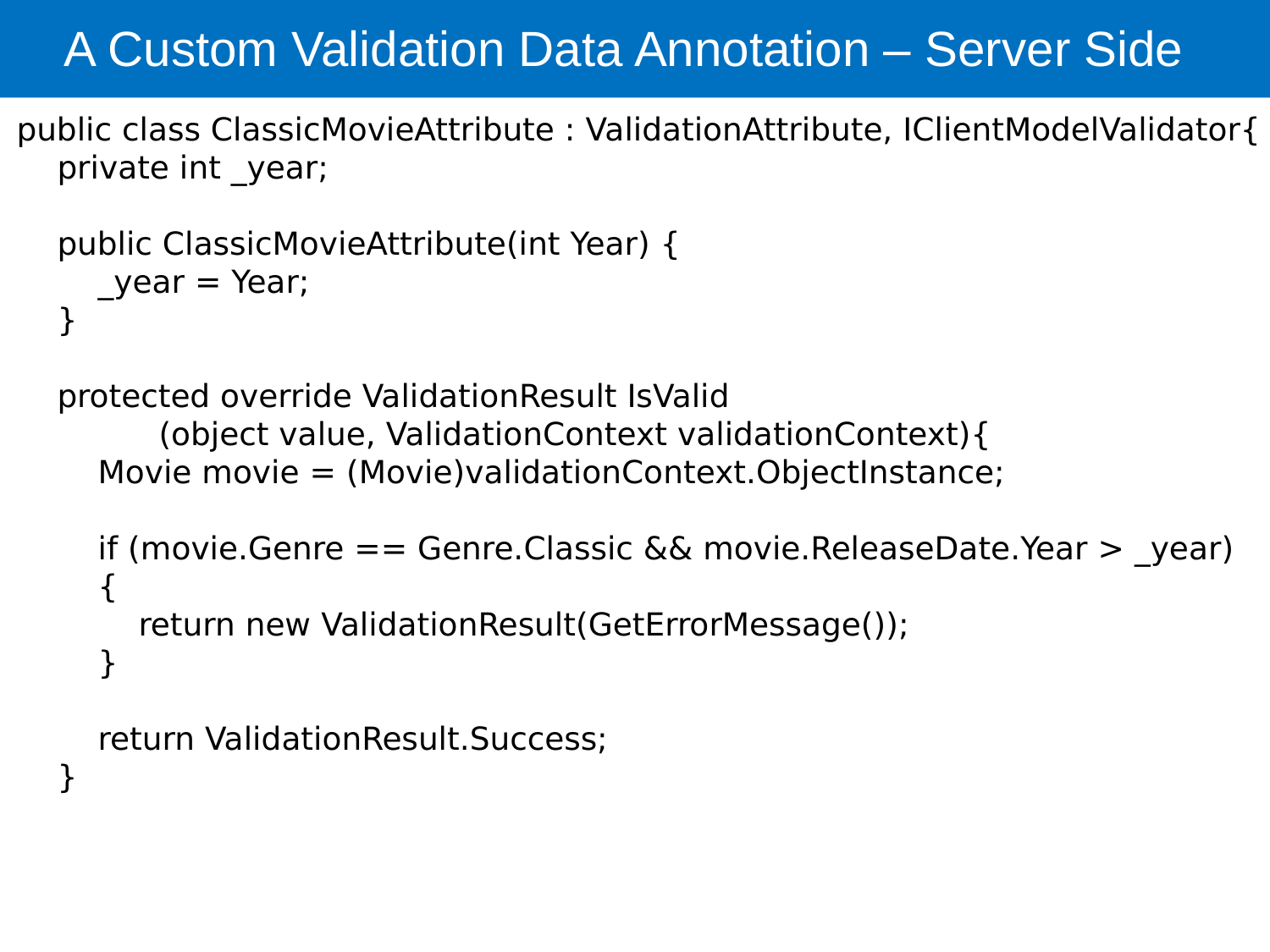

# A Custom Validation Data Annotation – Server Side
public class ClassicMovieAttribute : ValidationAttribute, IClientModelValidator{
    private int _year;

    public ClassicMovieAttribute(int Year) {
        _year = Year;
    }

    protected override ValidationResult IsValid
              (object value, ValidationContext validationContext){
        Movie movie = (Movie)validationContext.ObjectInstance;

        if (movie.Genre == Genre.Classic && movie.ReleaseDate.Year > _year)
        {
            return new ValidationResult(GetErrorMessage());
        }

        return ValidationResult.Success;
    }